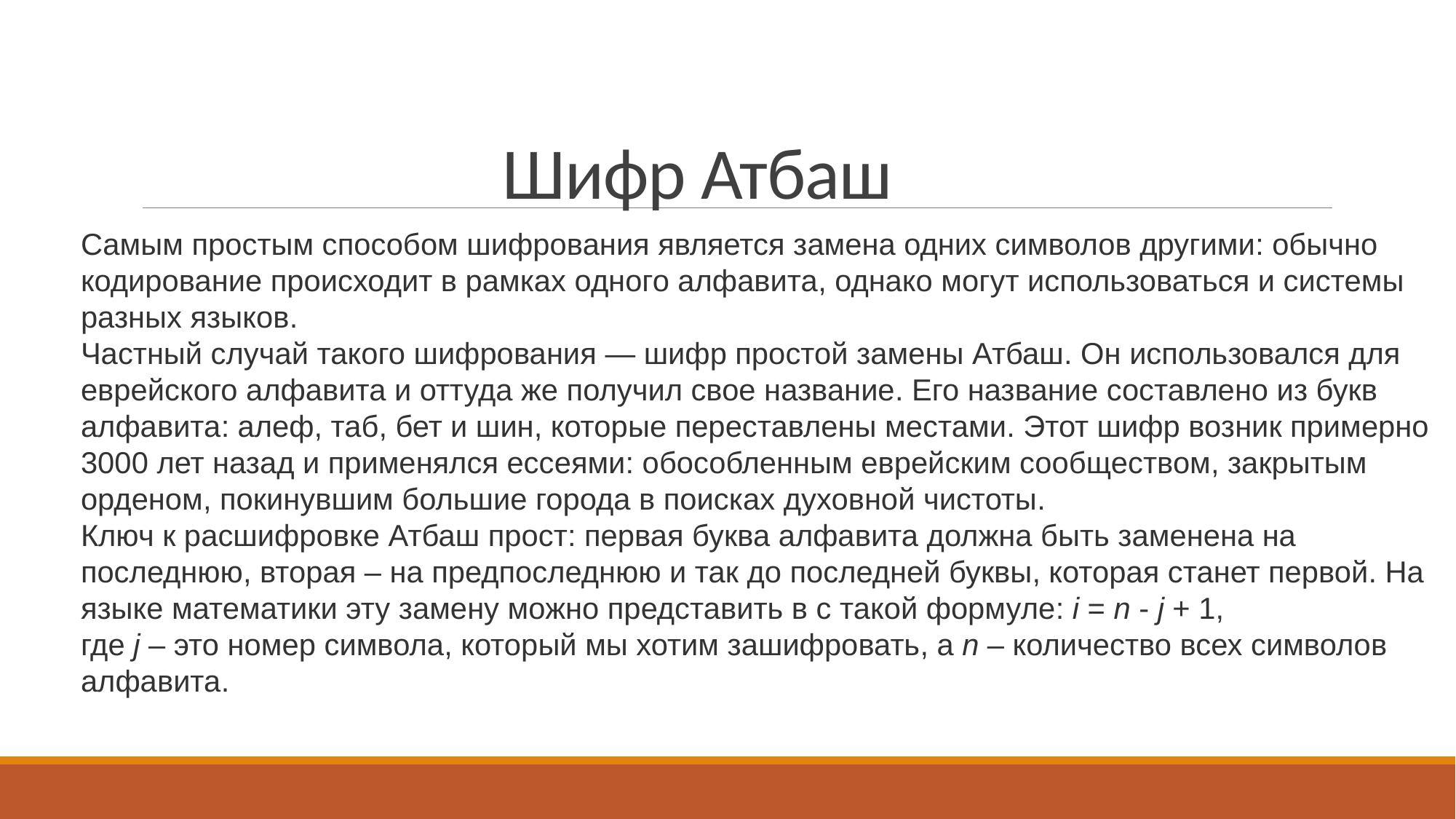

# Шифр Атбаш
Самым простым способом шифрования является замена одних символов другими: обычно
кодирование происходит в рамках одного алфавита, однако могут использоваться и системы
разных языков.
Частный случай такого шифрования — шифр простой замены Атбаш. Он использовался для
еврейского алфавита и оттуда же получил свое название. Его название составлено из букв
алфавита: алеф, таб, бет и шин, которые переставлены местами. Этот шифр возник примерно
3000 лет назад и применялся ессеями: обособленным еврейским сообществом, закрытым
орденом, покинувшим большие города в поисках духовной чистоты.
Ключ к расшифровке Атбаш прост: первая буква алфавита должна быть заменена на
последнюю, вторая – на предпоследнюю и так до последней буквы, которая станет первой. На
языке математики эту замену можно представить в с такой формуле: i = n - j + 1,
где j – это номер символа, который мы хотим зашифровать, а n – количество всех символов
алфавита.